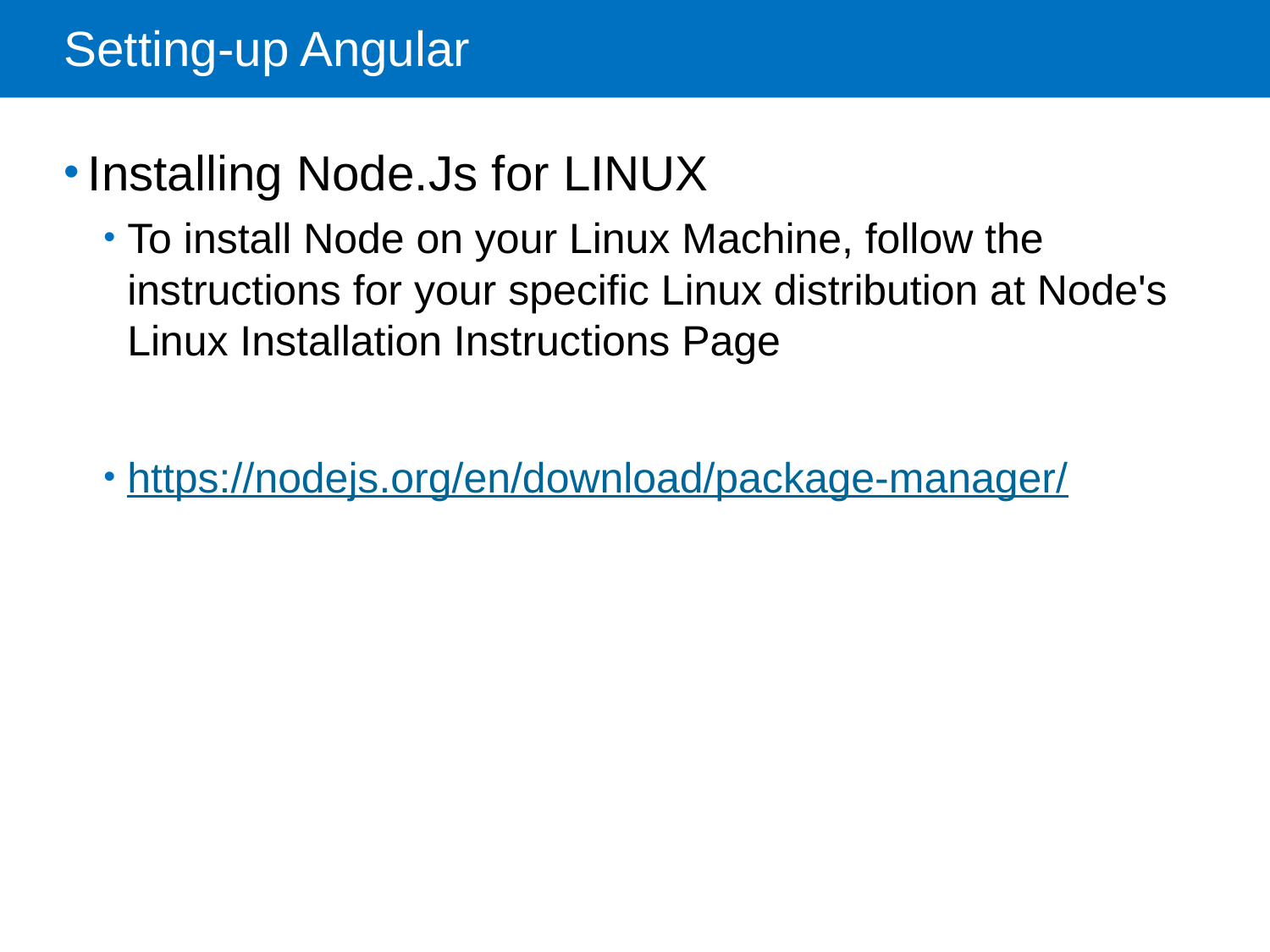

# Setting-up Angular
Installing Node.Js for LINUX
To install Node on your Linux Machine, follow the instructions for your specific Linux distribution at Node's Linux Installation Instructions Page

https://nodejs.org/en/download/package-manager/